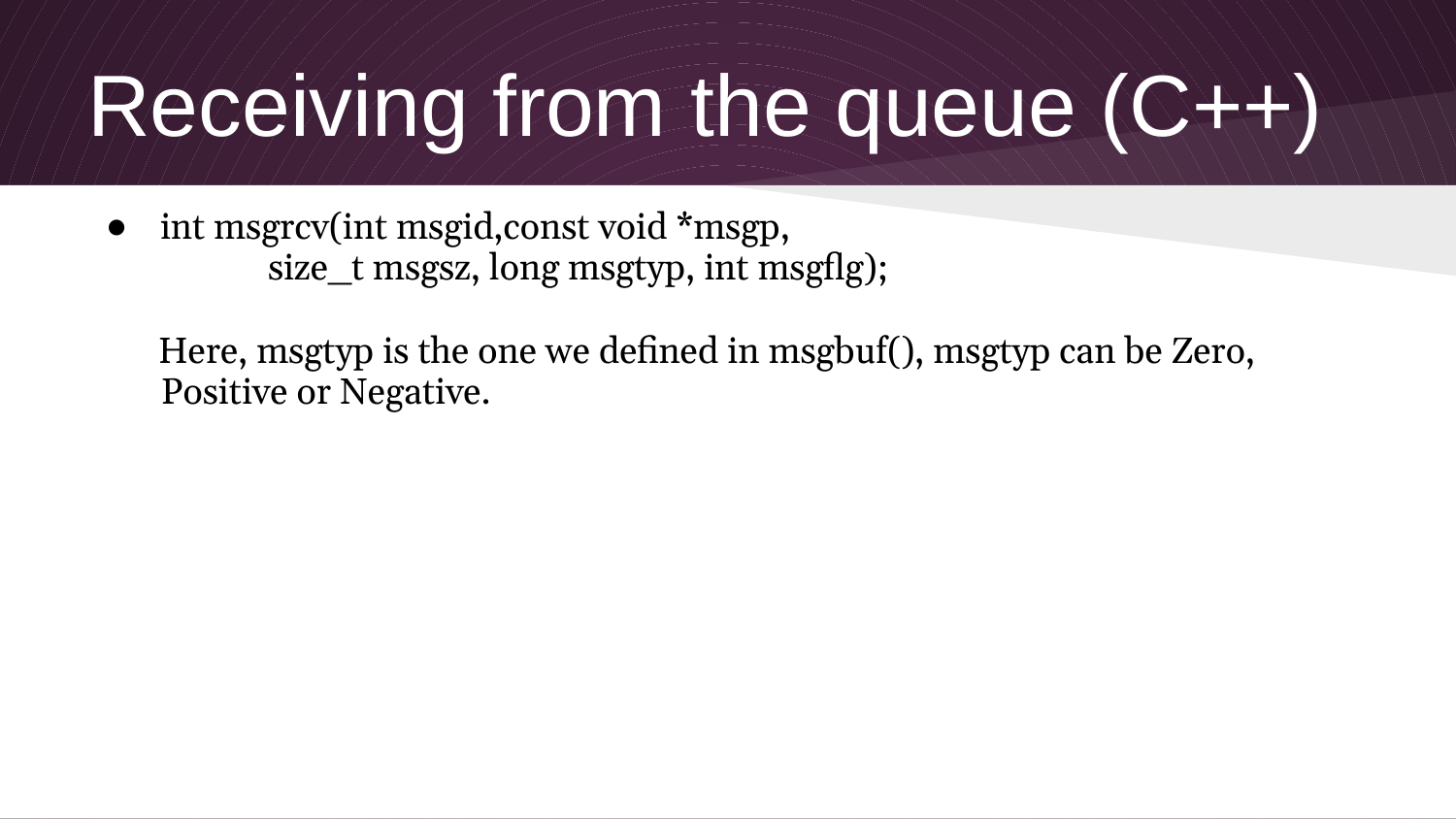

# Receiving from the queue (C++)
int msgrcv(int msgid,const void *msgp,
   	    size_t msgsz, long msgtyp, int msgflg);

      Here, msgtyp is the one we defined in msgbuf(), msgtyp can be Zero, Positive or Negative.